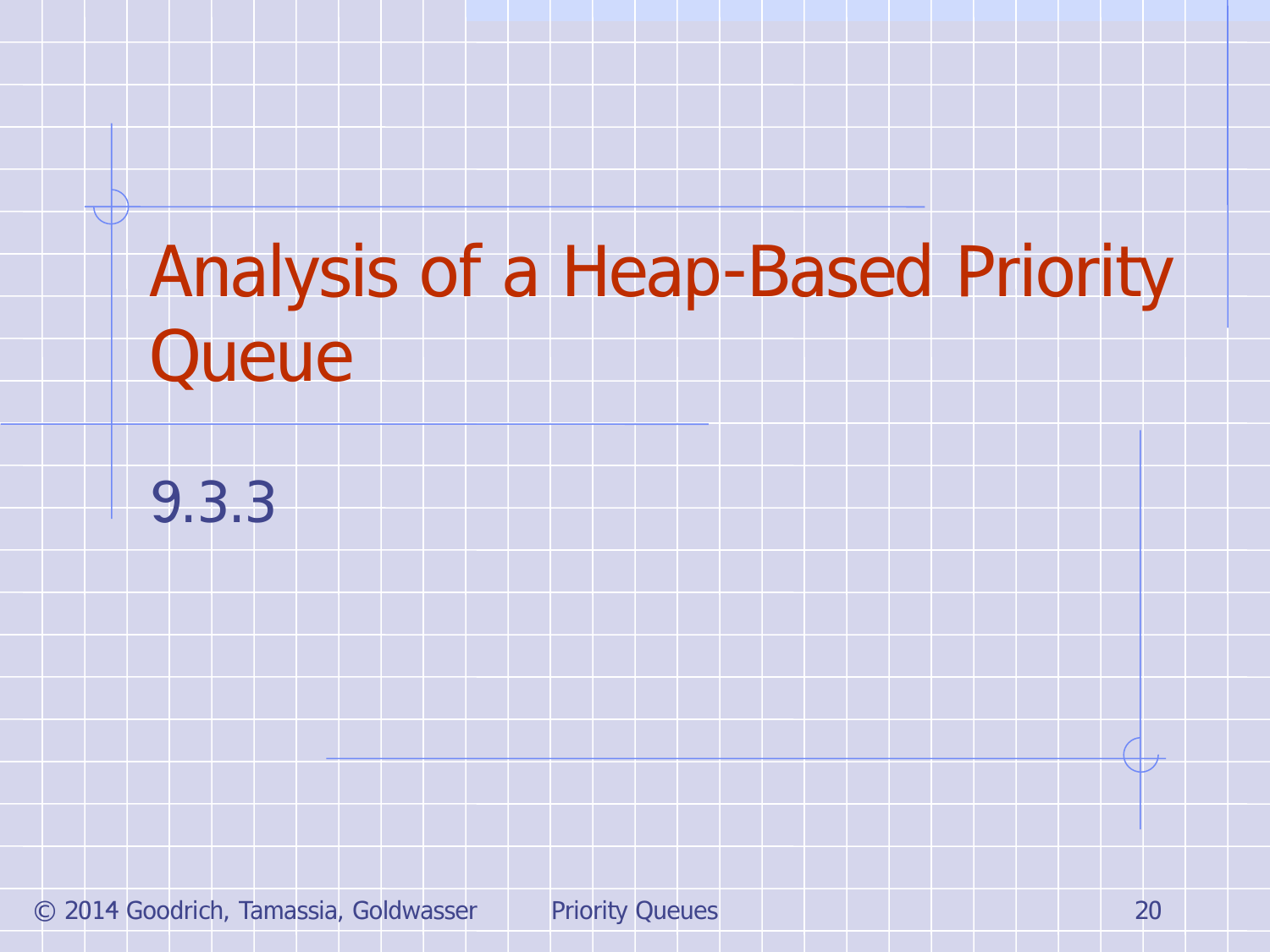

# Analysis of a Heap-Based Priority Queue
9.3.3
© 2014 Goodrich, Tamassia, Goldwasser
Priority Queues
20